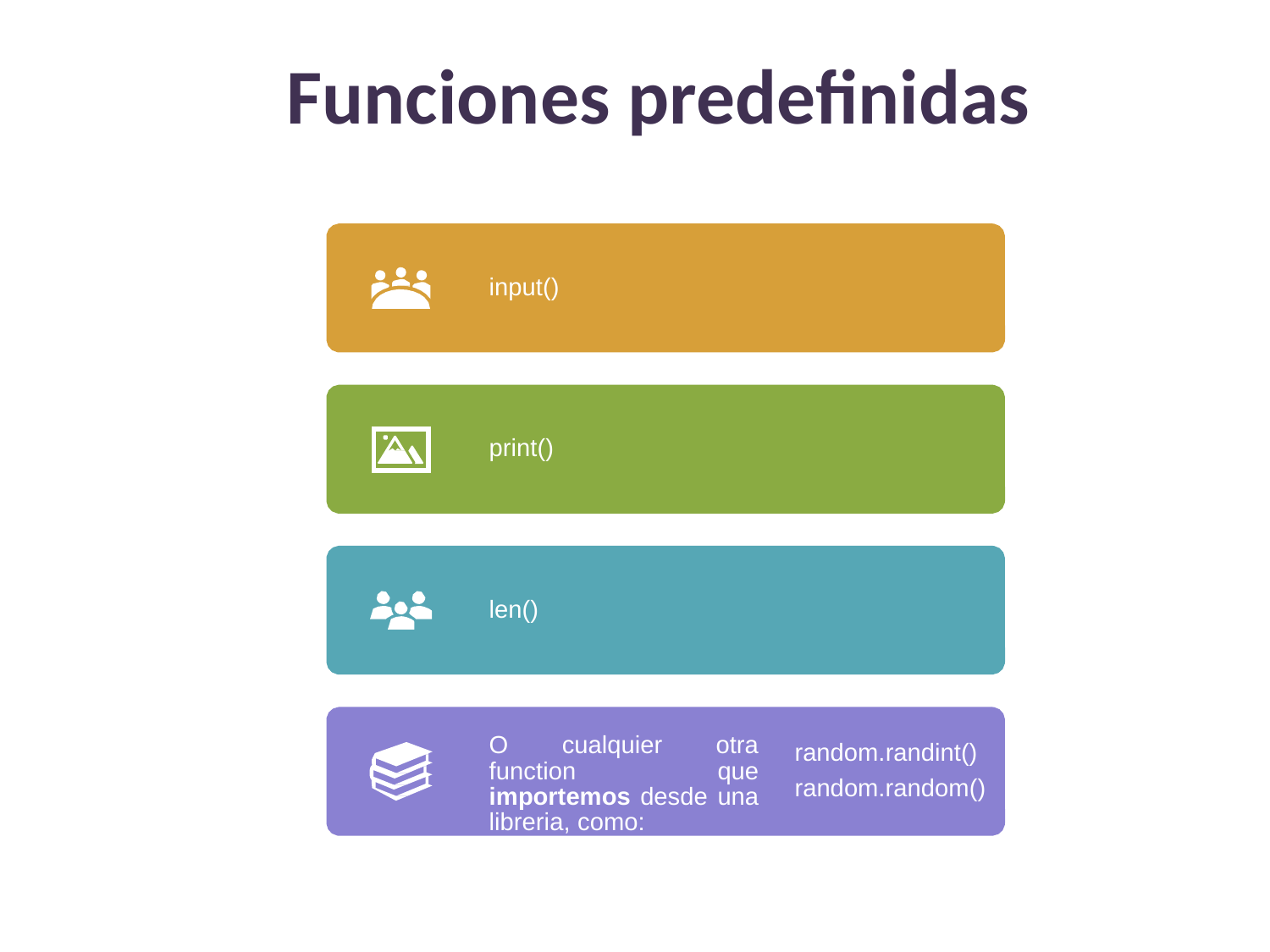

Funciones predefinidas

input()

print()

len()

O cualquier otra function que importemos desde una libreria, como:
random.randint()
random.random()